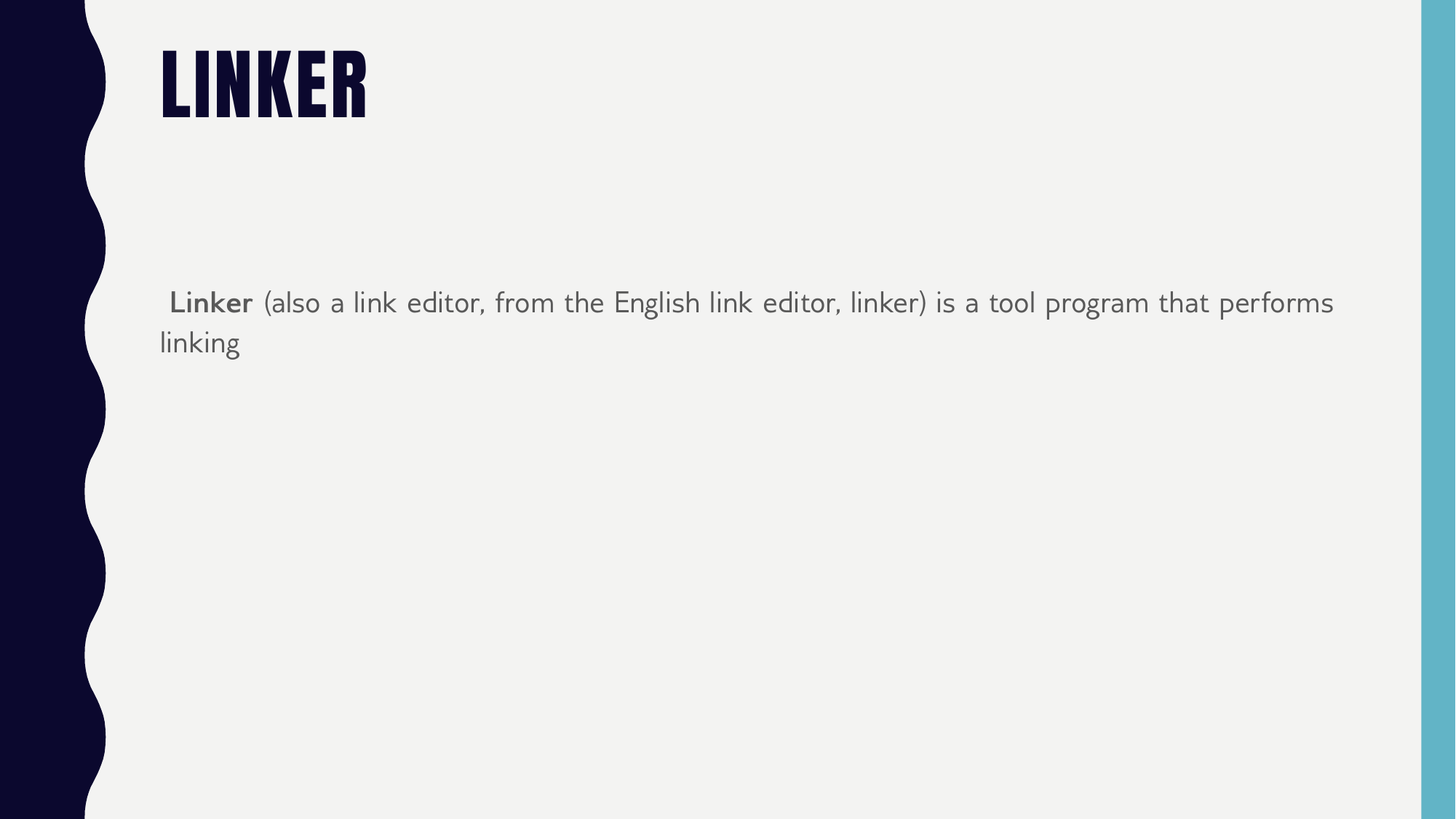

# linker
 Linker (also a link editor, from the English link editor, linker) is a tool program that performs linking